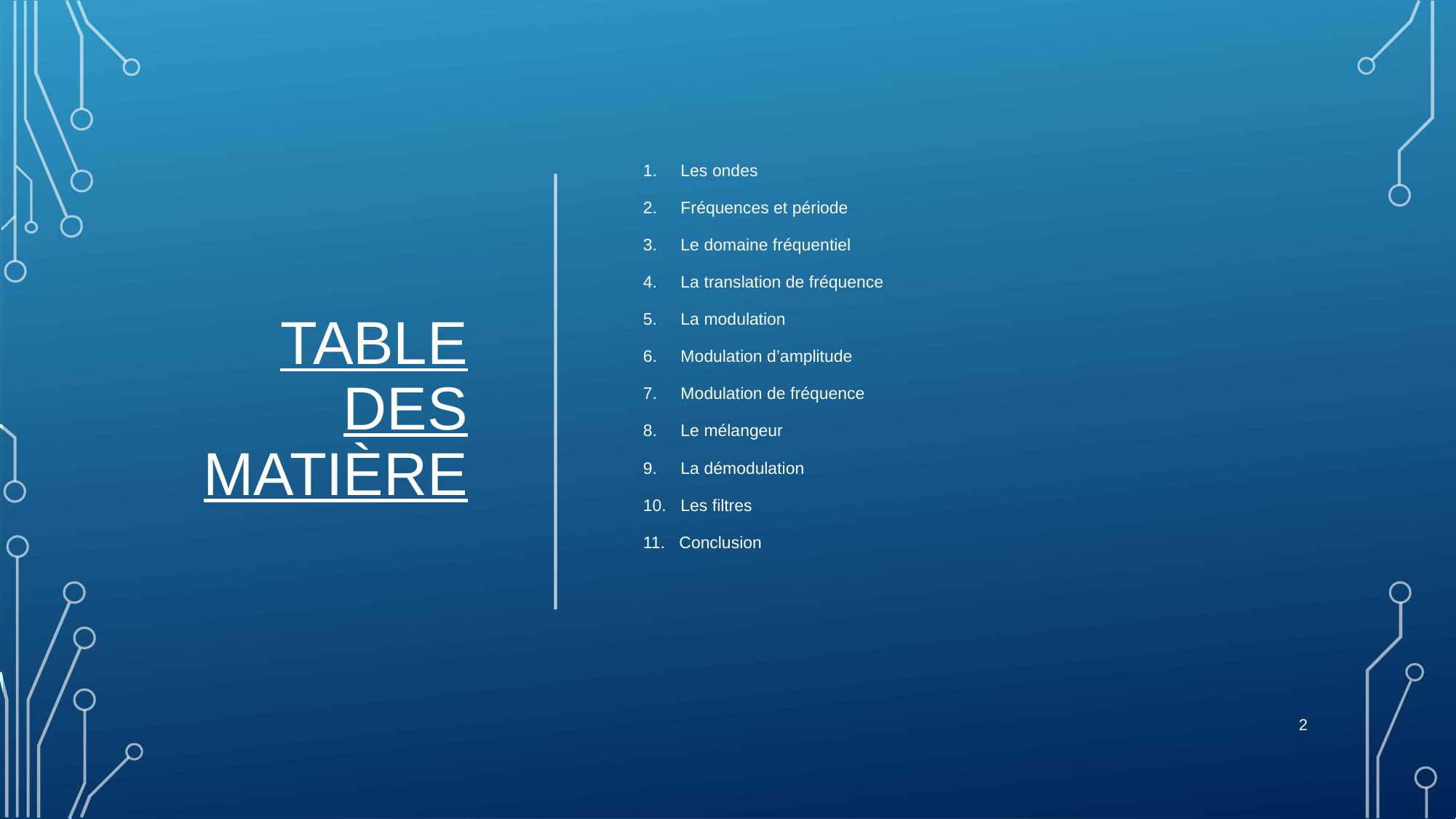

# Table des matière
1.     Les ondes
2.     Fréquences et période
3.     Le domaine fréquentiel
4.     La translation de fréquence
5.     La modulation
6.     Modulation d’amplitude
7.     Modulation de fréquence
8.     Le mélangeur
9.     La démodulation
10.   Les filtres
11.   Conclusion

2